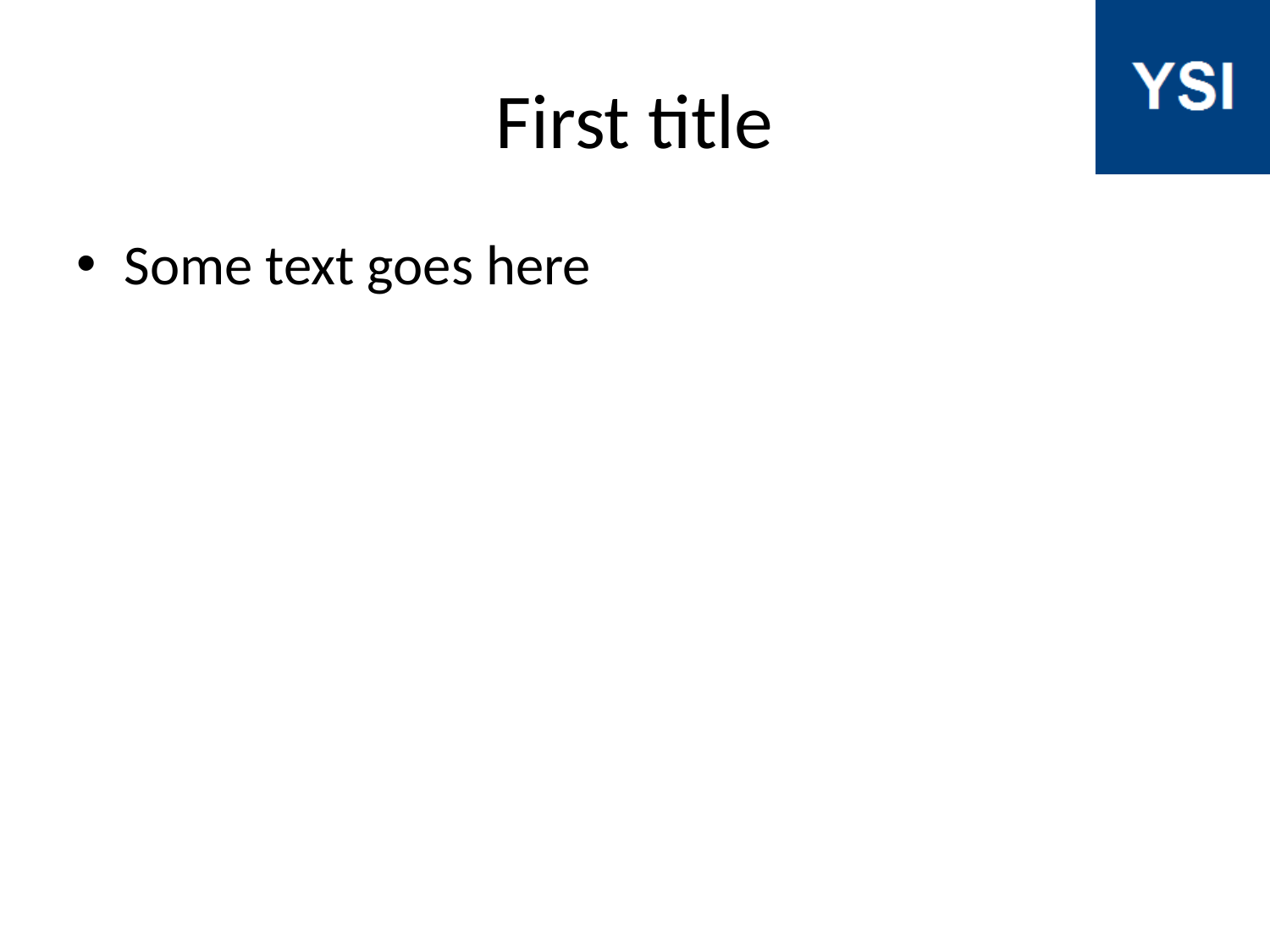

# First title
Some text goes here